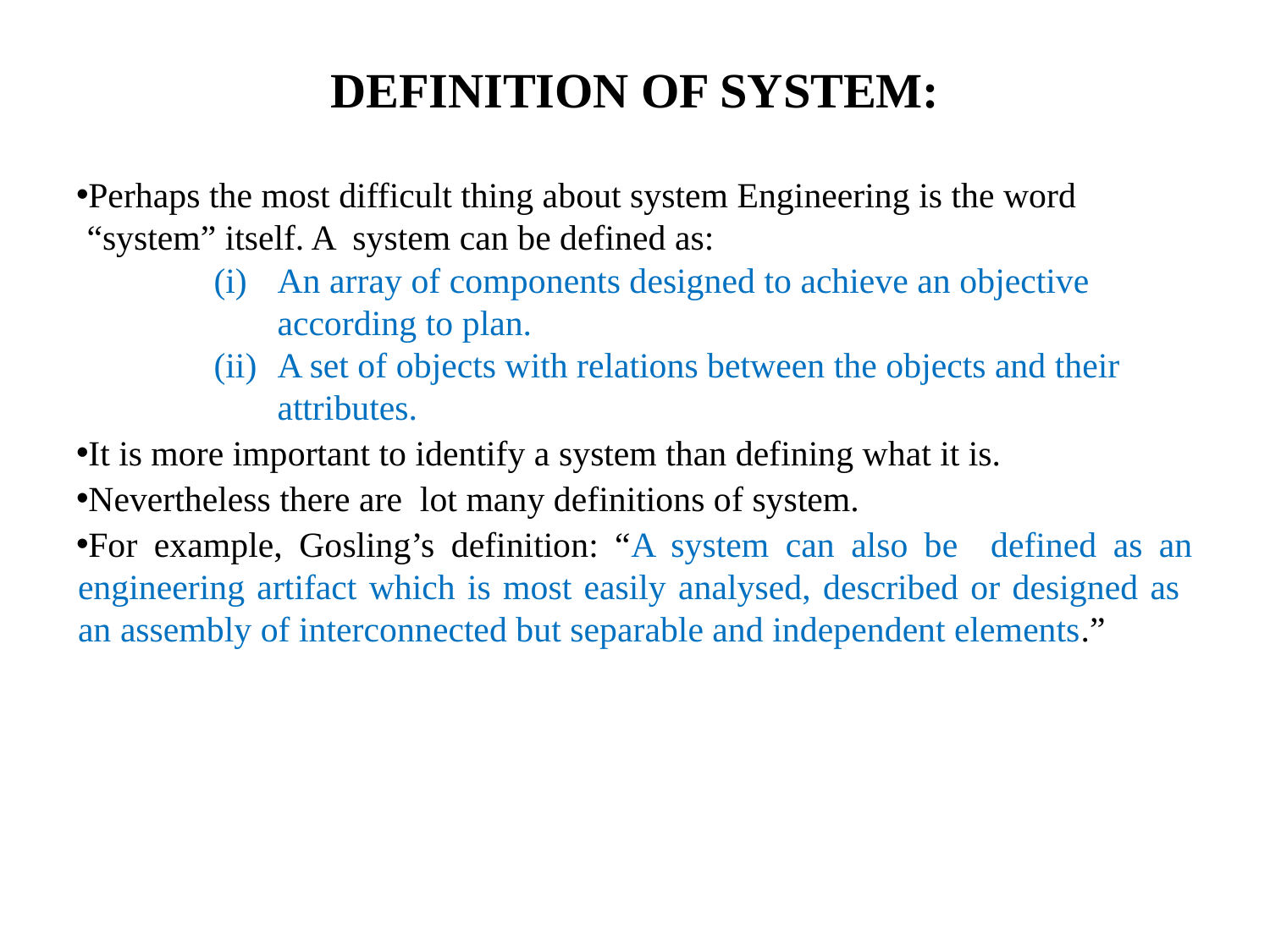

# DEFINITION OF SYSTEM:
Perhaps the most difficult thing about system Engineering is the word “system” itself. A  system can be defined as:
An array of components designed to achieve an objective  according to plan.
A set of objects with relations between the objects and their  attributes.
It is more important to identify a system than defining what it is.
Nevertheless there are  lot many definitions of system.
For example, Gosling’s definition: “A system can also be  defined as an engineering artifact which is most easily analysed, described or designed as  an assembly of interconnected but separable and independent elements.”